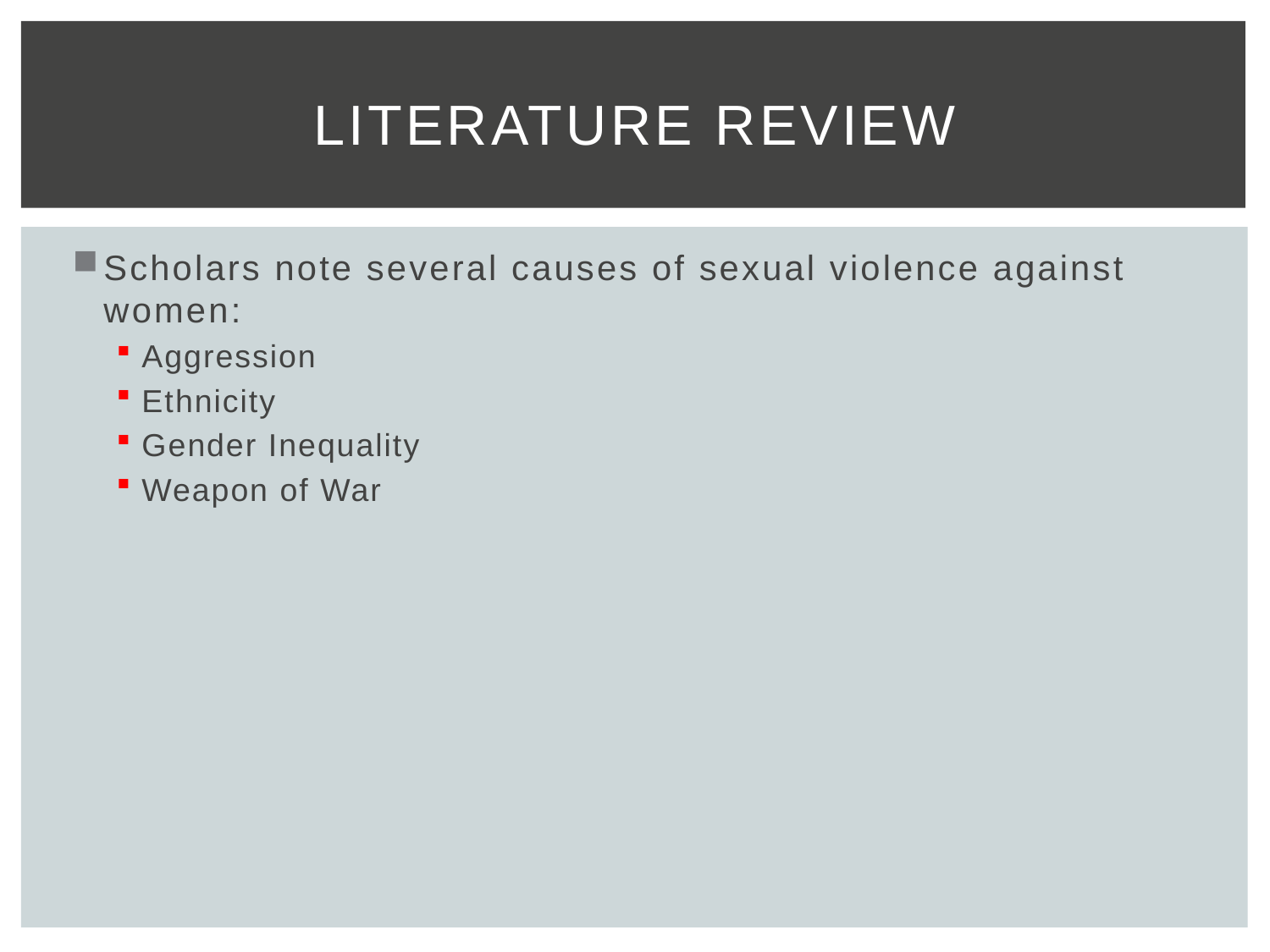

# Literature Review
Scholars note several causes of sexual violence against women:
Aggression
Ethnicity
Gender Inequality
Weapon of War